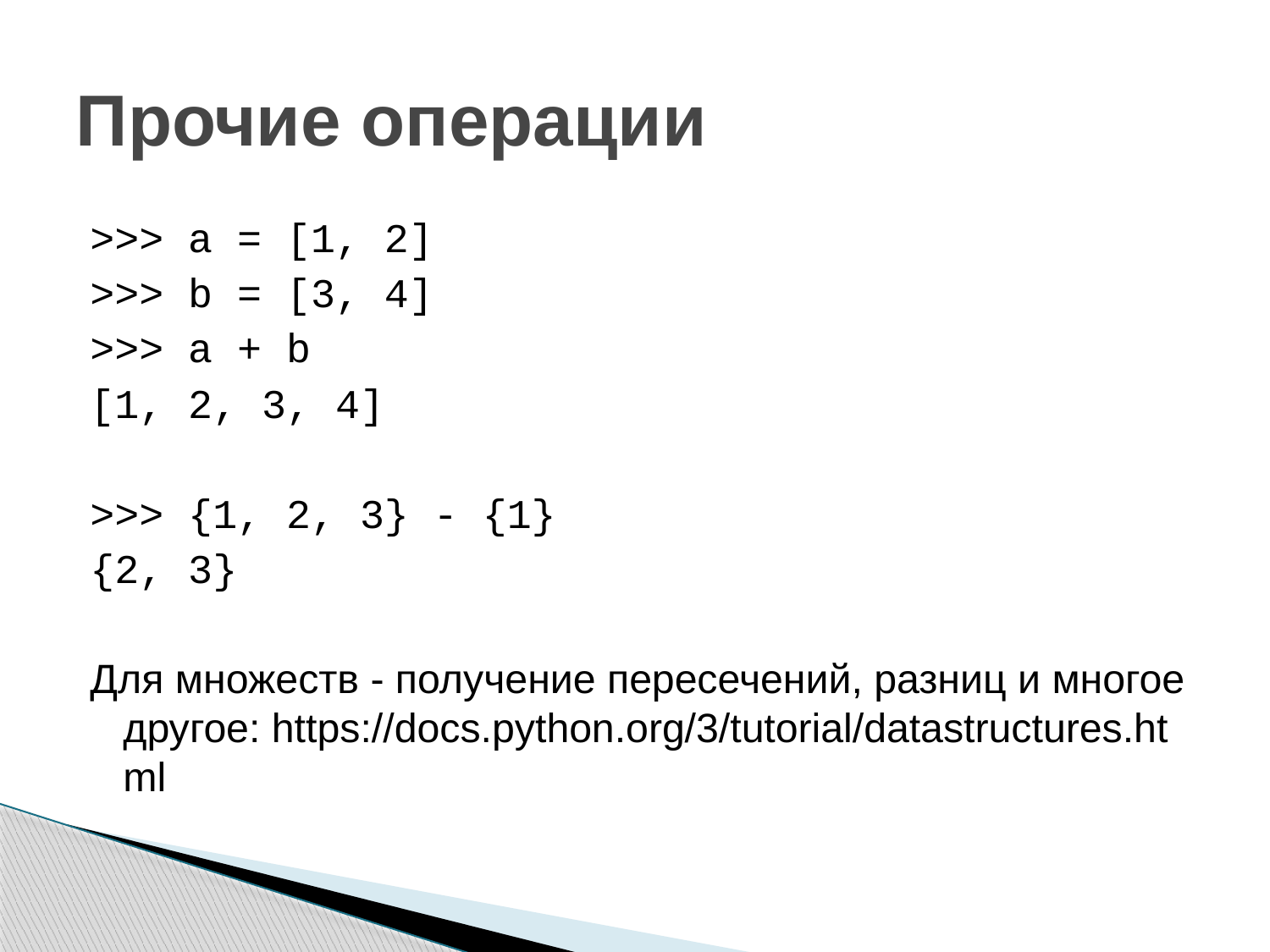

# Прочие операции
>>> a = [1, 2]
>>> b = [3, 4]
>>> a + b
[1, 2, 3, 4]

>>> {1, 2, 3} - {1}
{2, 3}

Для множеств - получение пересечений, разниц и многое другое: https://docs.python.org/3/tutorial/datastructures.html